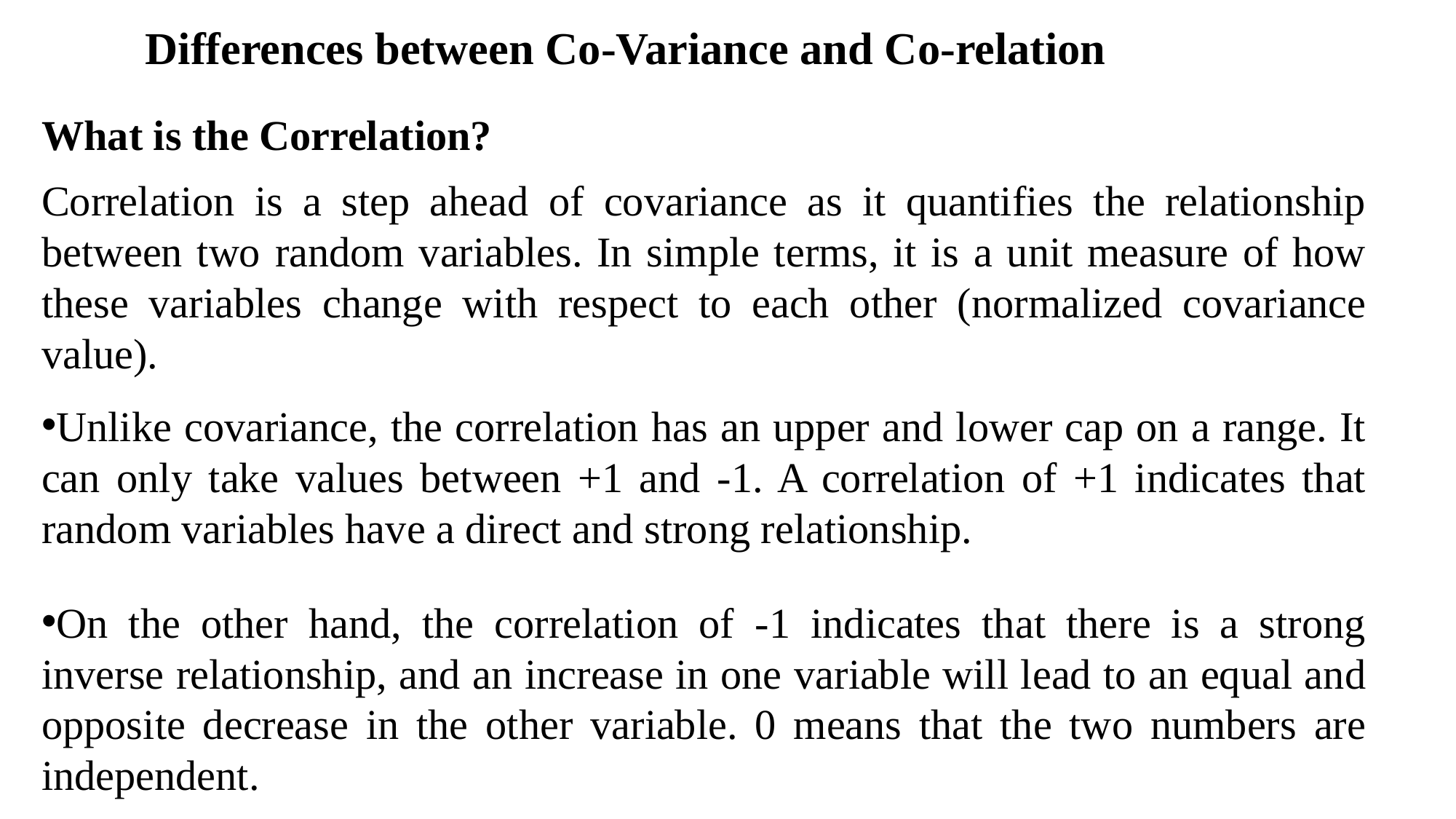

Differences between Co-Variance and Co-relation
What is the Correlation?

Correlation is a step ahead of covariance as it quantifies the relationship between two random variables. In simple terms, it is a unit measure of how these variables change with respect to each other (normalized covariance value).

Unlike covariance, the correlation has an upper and lower cap on a range. It can only take values between +1 and -1. A correlation of +1 indicates that random variables have a direct and strong relationship.

On the other hand, the correlation of -1 indicates that there is a strong inverse relationship, and an increase in one variable will lead to an equal and opposite decrease in the other variable. 0 means that the two numbers are independent.